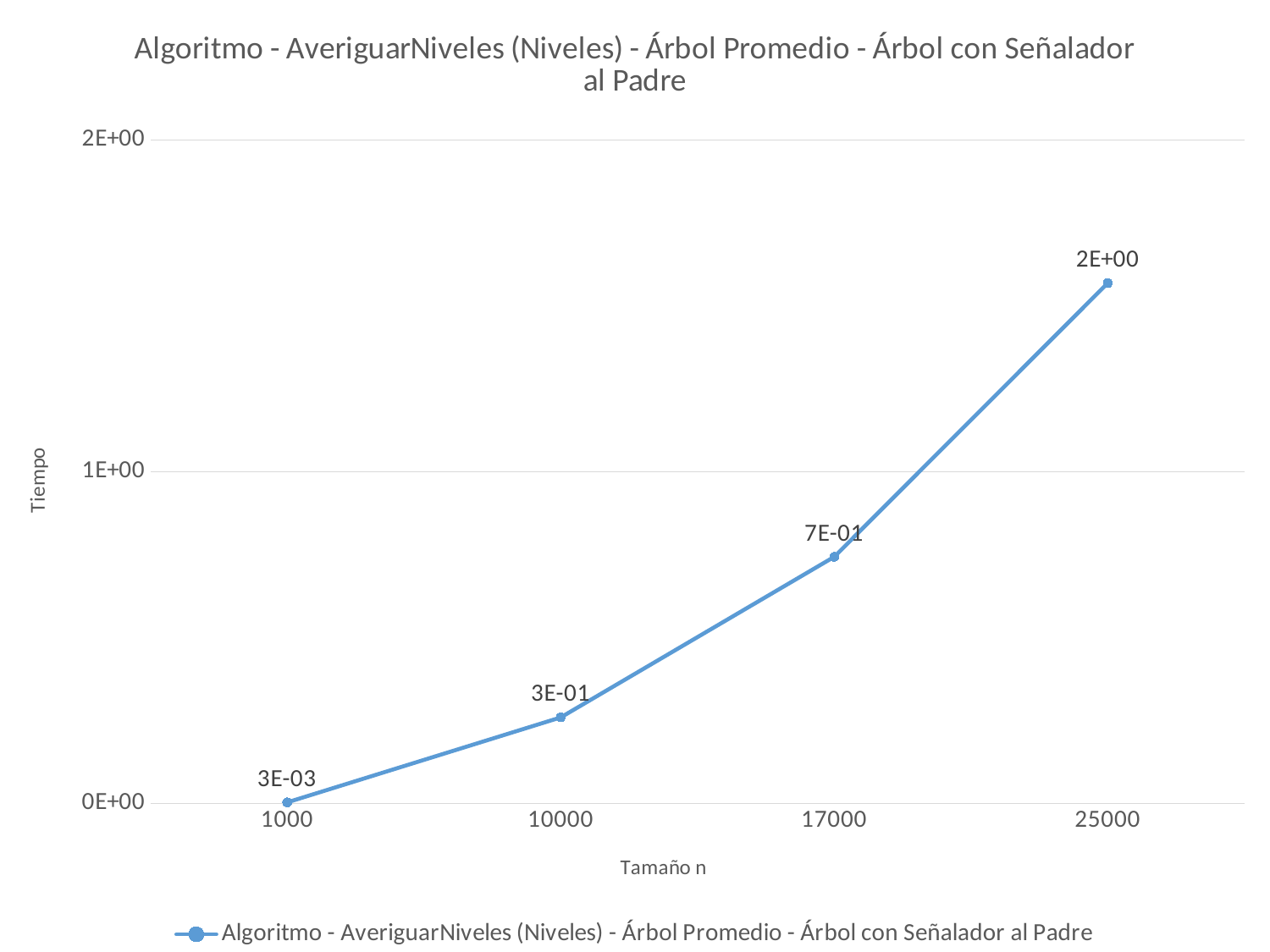

### Chart:

| Category | Algoritmo - AveriguarNiveles (Niveles) - Árbol Promedio - Árbol con Señalador al Padre |
|---|---|
| 1000 | 0.00298142 |
| 10000 | 0.259113 |
| 17000 | 0.743073 |
| 25000 | 1.5685 |